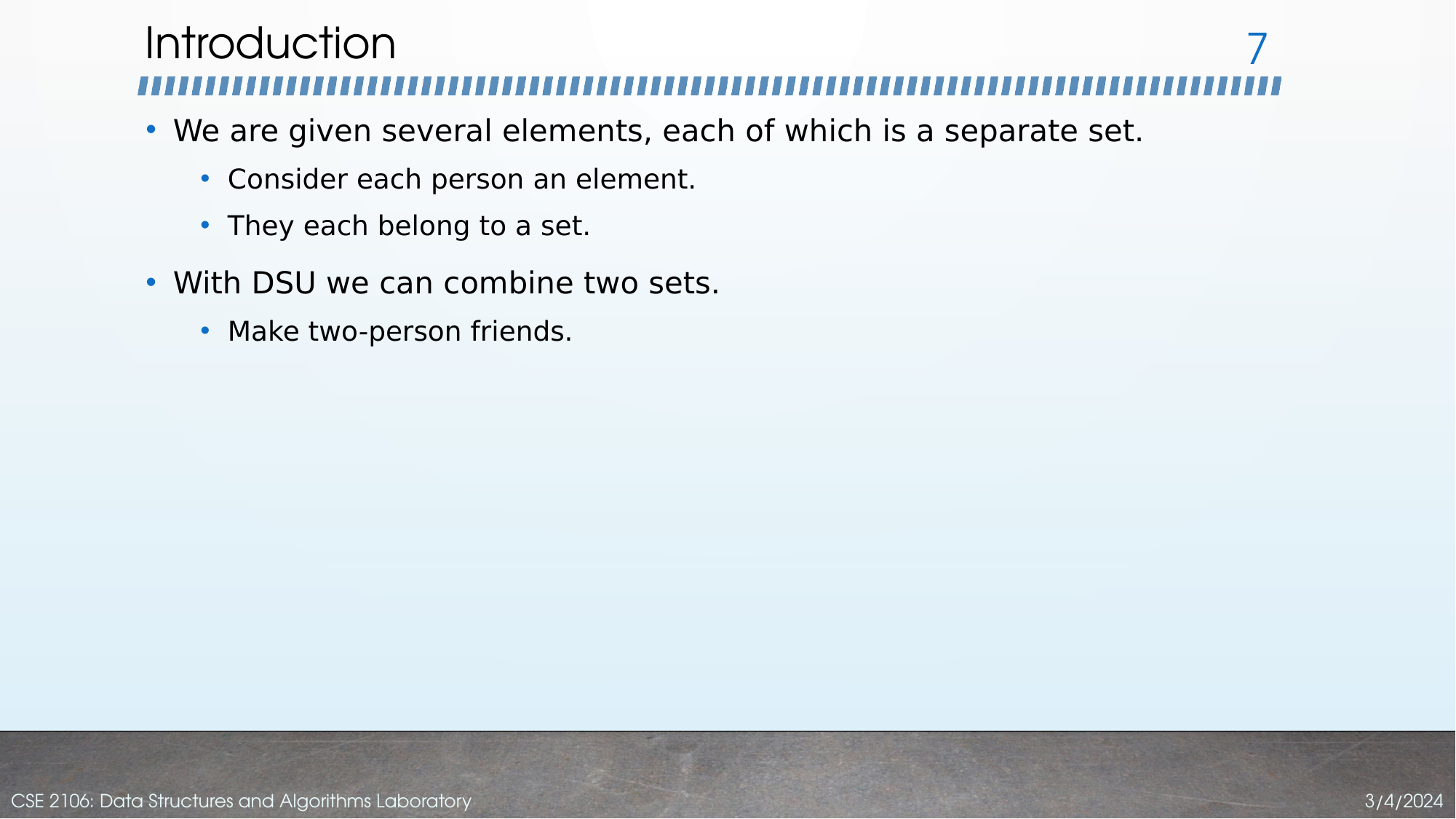

# Introduction
7
We are given several elements, each of which is a separate set.
Consider each person an element.
They each belong to a set.
With DSU we can combine two sets.
Make two-person friends.
3/4/2024
CSE 2106: Data Structures and Algorithms Laboratory